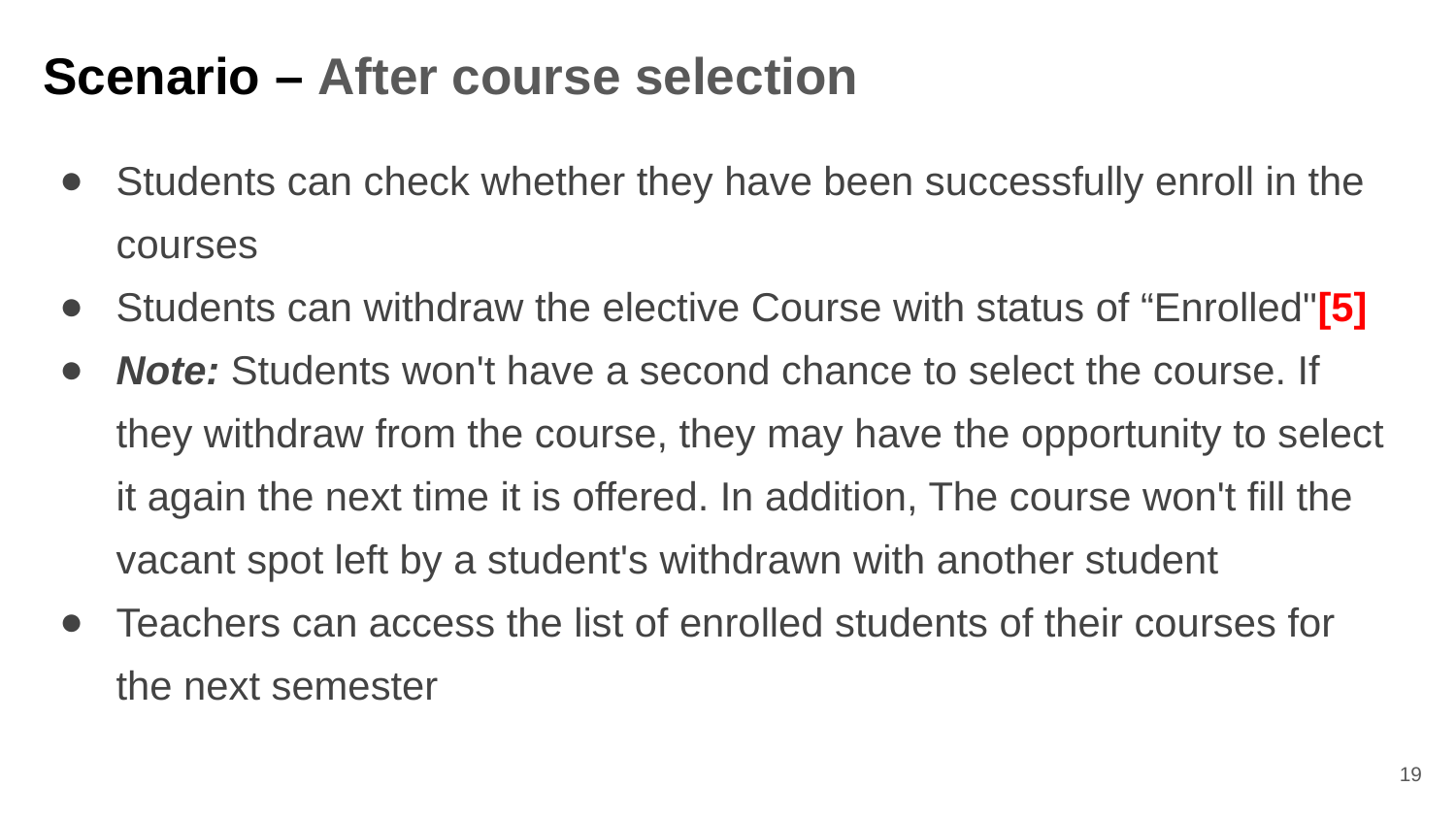

# Scenario – After course selection
Students can check whether they have been successfully enroll in the courses
Students can withdraw the elective Course with status of “Enrolled"[5]
Note: Students won't have a second chance to select the course. If they withdraw from the course, they may have the opportunity to select it again the next time it is offered. In addition, The course won't fill the vacant spot left by a student's withdrawn with another student
Teachers can access the list of enrolled students of their courses for the next semester
19